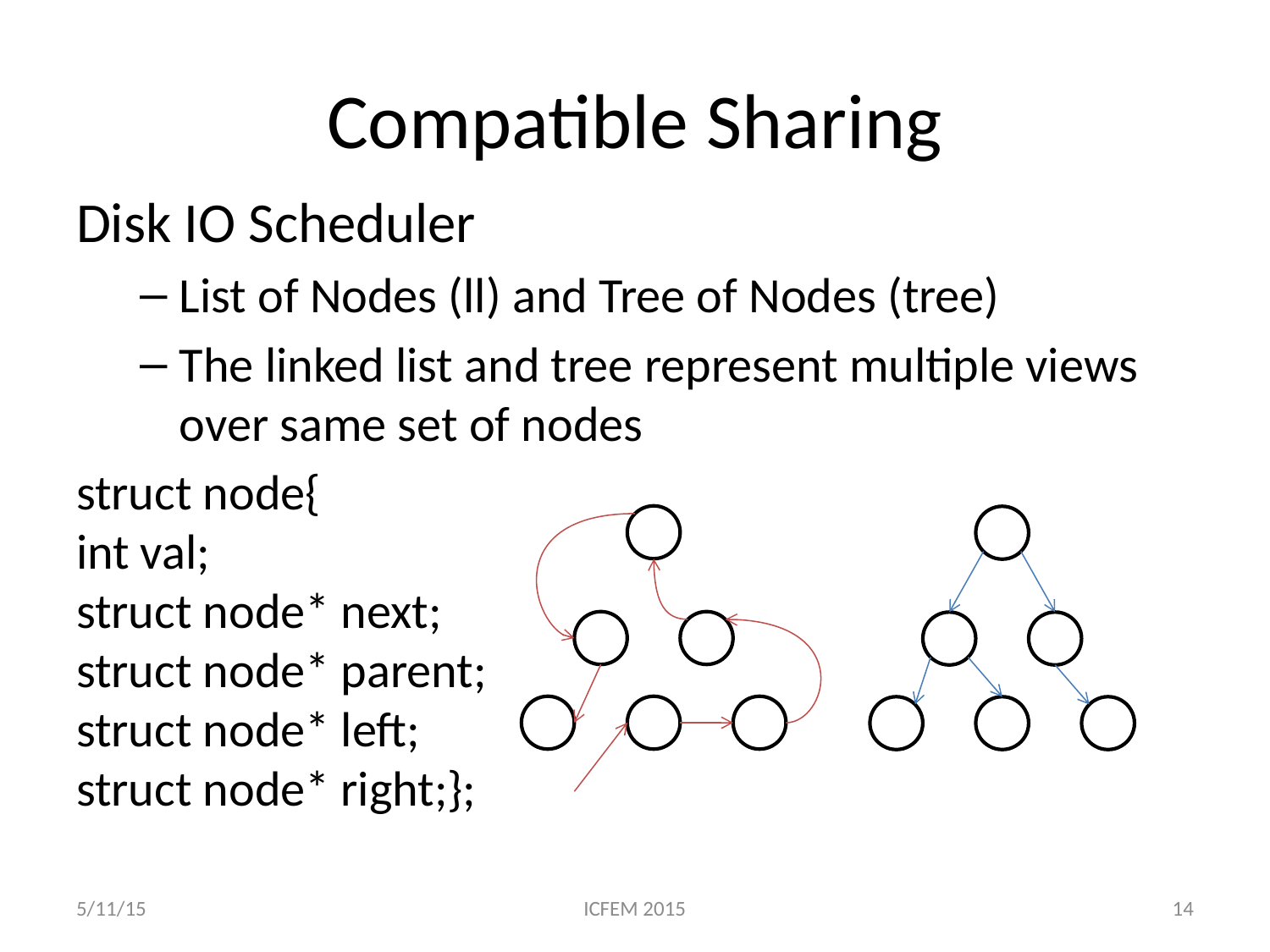

# Compatible Sharing
Disk IO Scheduler
List of Nodes (ll) and Tree of Nodes (tree)
The linked list and tree represent multiple views over same set of nodes
struct node{
int val;
struct node* next;
struct node* parent;
struct node* left;
struct node* right;};

5/11/15
ICFEM 2015
14